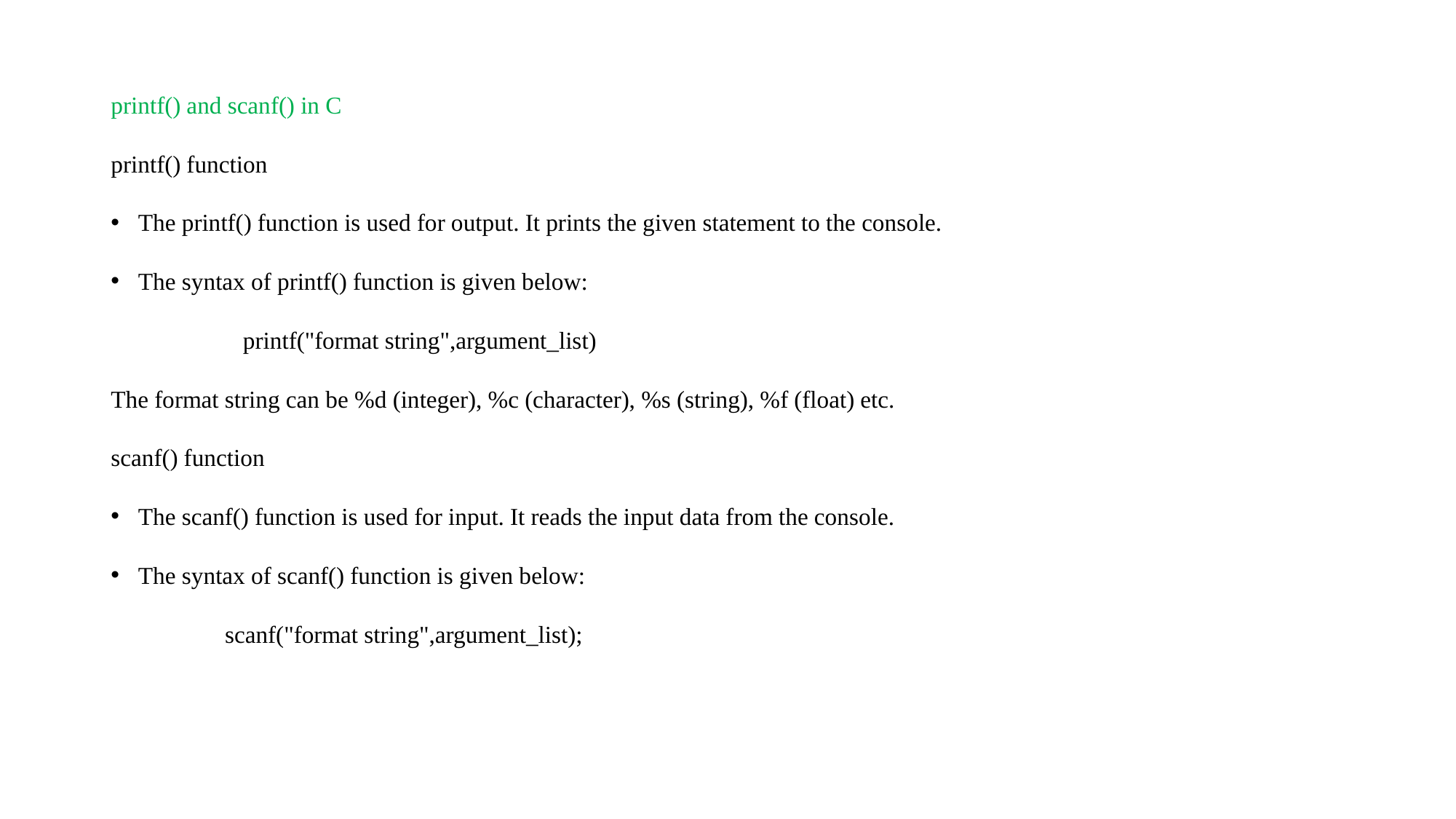

printf() and scanf() in C
printf() function
The printf() function is used for output. It prints the given statement to the console.
The syntax of printf() function is given below:
                      printf("format string",argument_list)
The format string can be %d (integer), %c (character), %s (string), %f (float) etc.
scanf() function
The scanf() function is used for input. It reads the input data from the console.
The syntax of scanf() function is given below:
                   scanf("format string",argument_list);